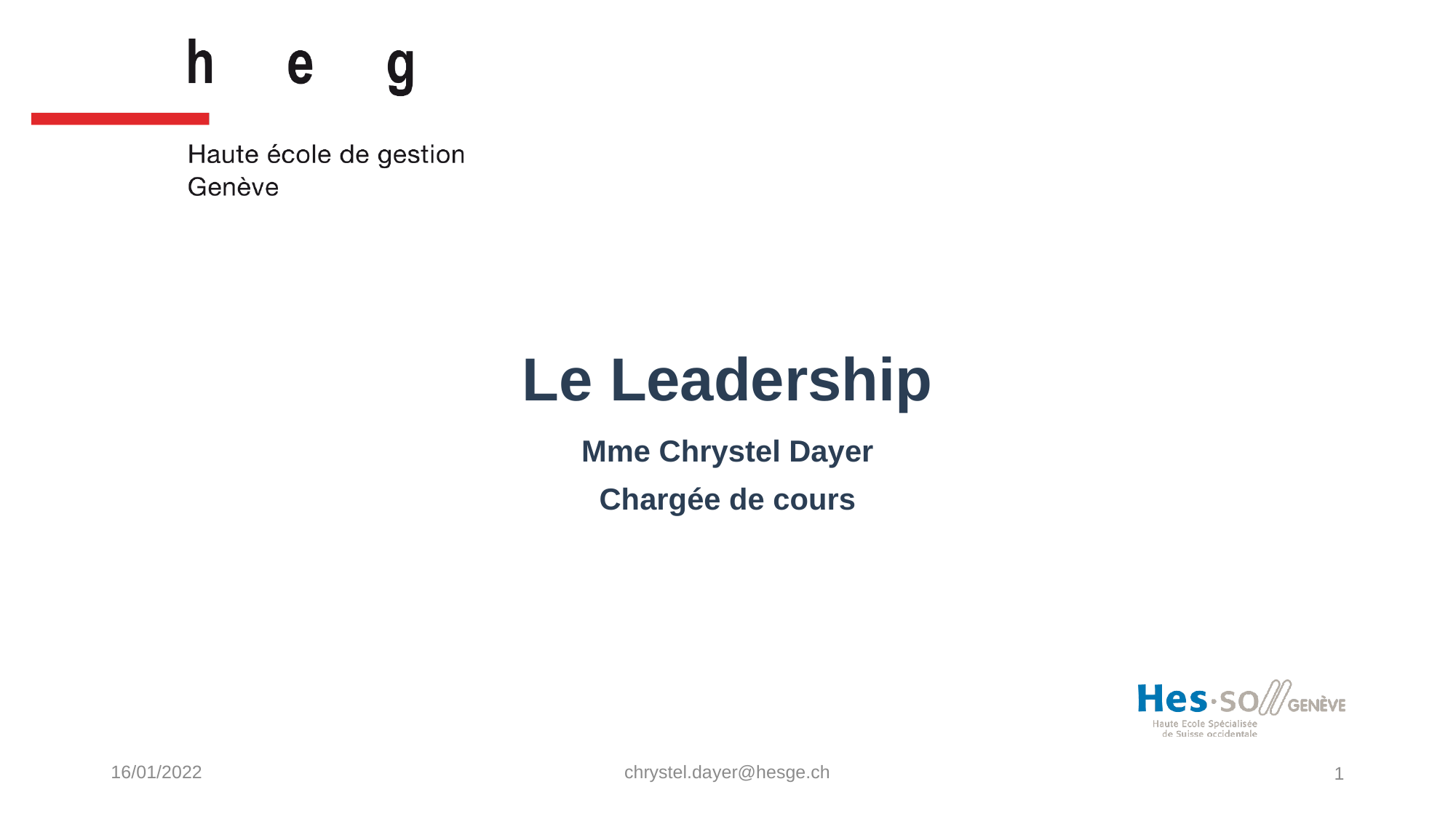

# Le Leadership
Mme Chrystel Dayer
Chargée de cours
16/01/2022
chrystel.dayer@hesge.ch
1